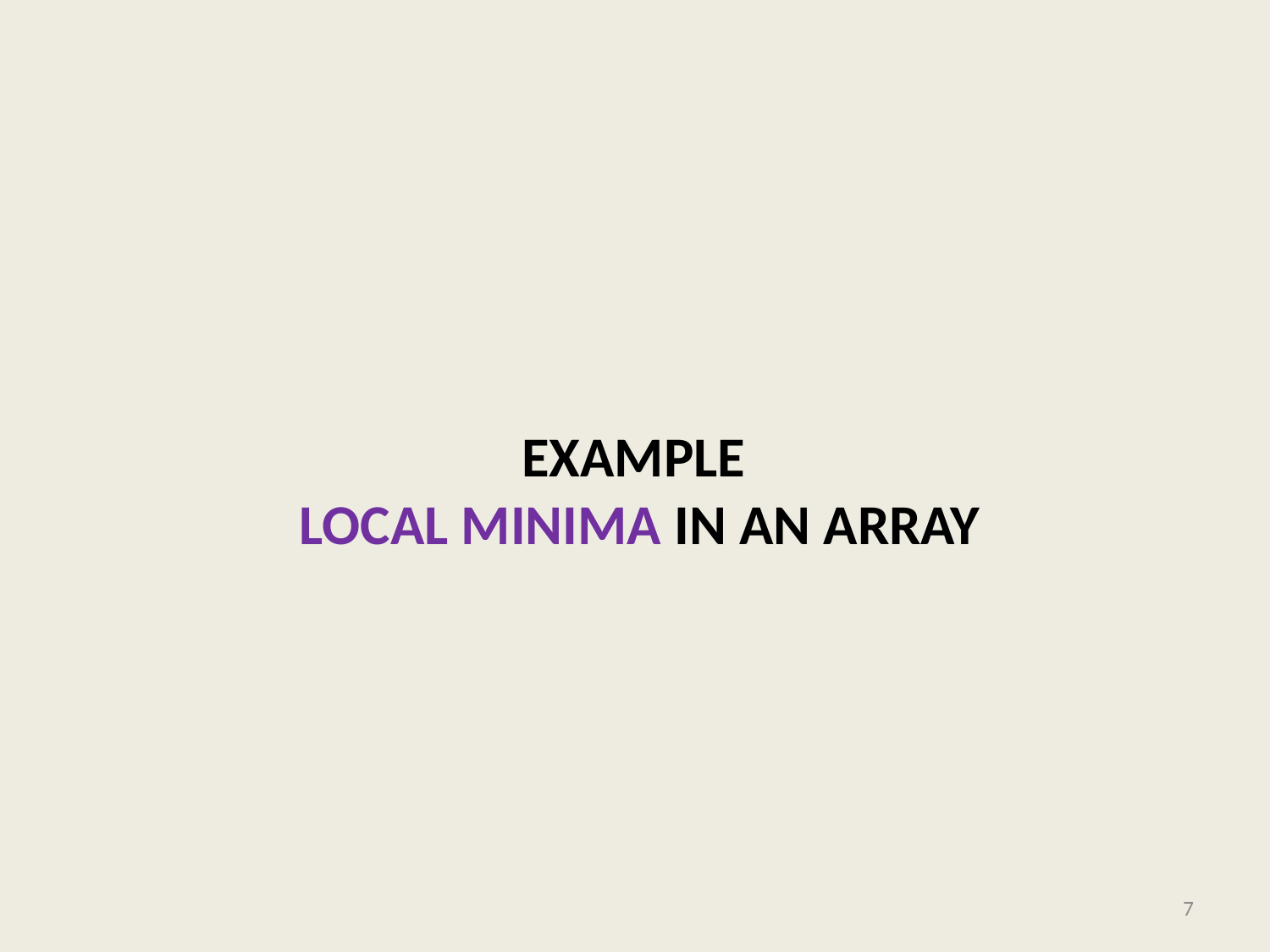

# Example Local minima in an array
7